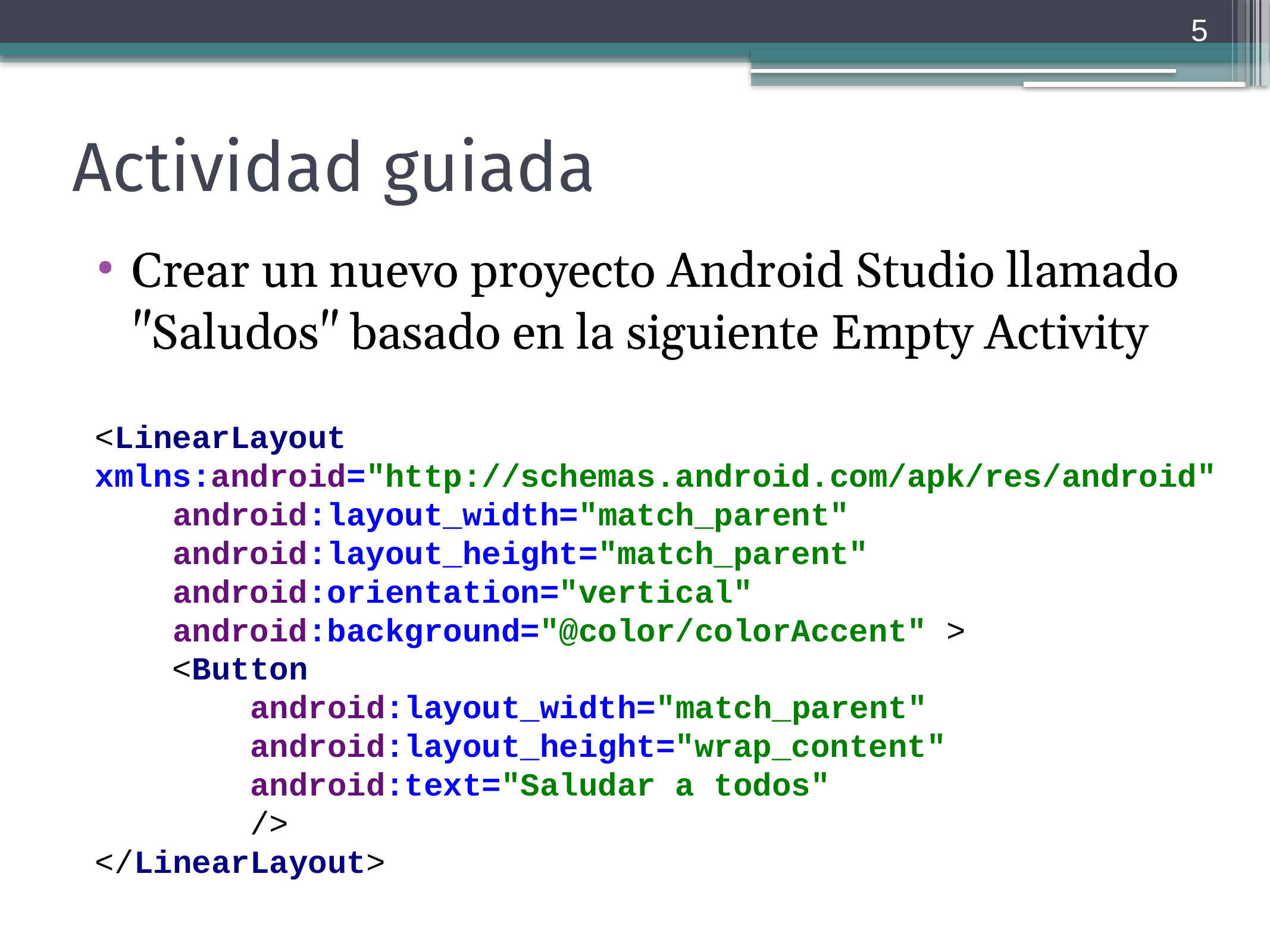

5
# Actividad guiada
Crear un nuevo proyecto Android Studio llamado "Saludos" basado en la siguiente Empty Activity
<LinearLayout xmlns:android="http://schemas.android.com/apk/res/android"
    android:layout_width="match_parent"
    android:layout_height="match_parent"
    android:orientation="vertical"
    android:background="@color/colorAccent" >
    <Button
        android:layout_width="match_parent"
        android:layout_height="wrap_content"
        android:text="Saludar a todos"
        />
</LinearLayout>